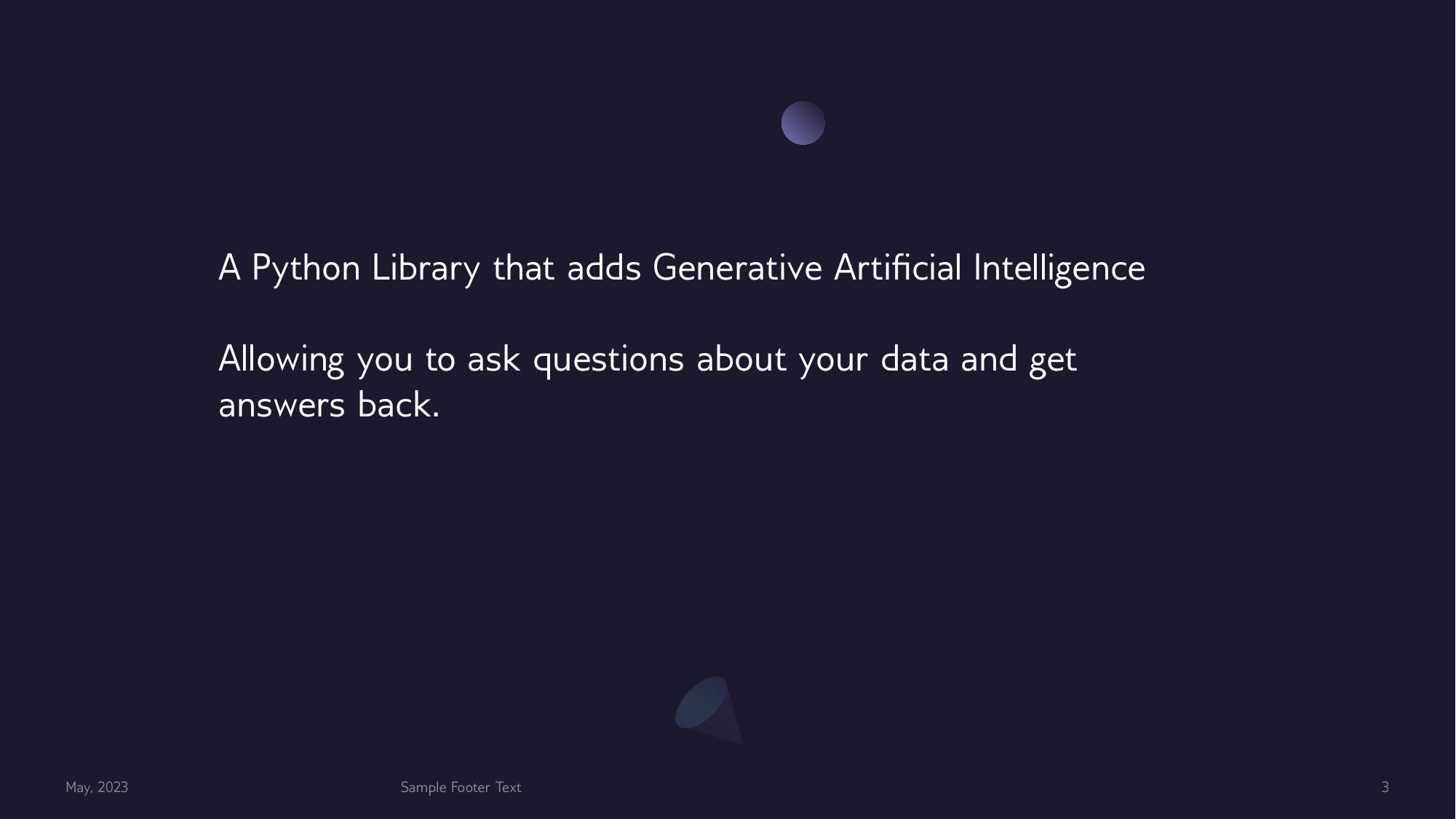

A Python Library that adds Generative Artificial Intelligence

Allowing you to ask questions about your data and get answers back.
May, 2023
Sample Footer Text
3